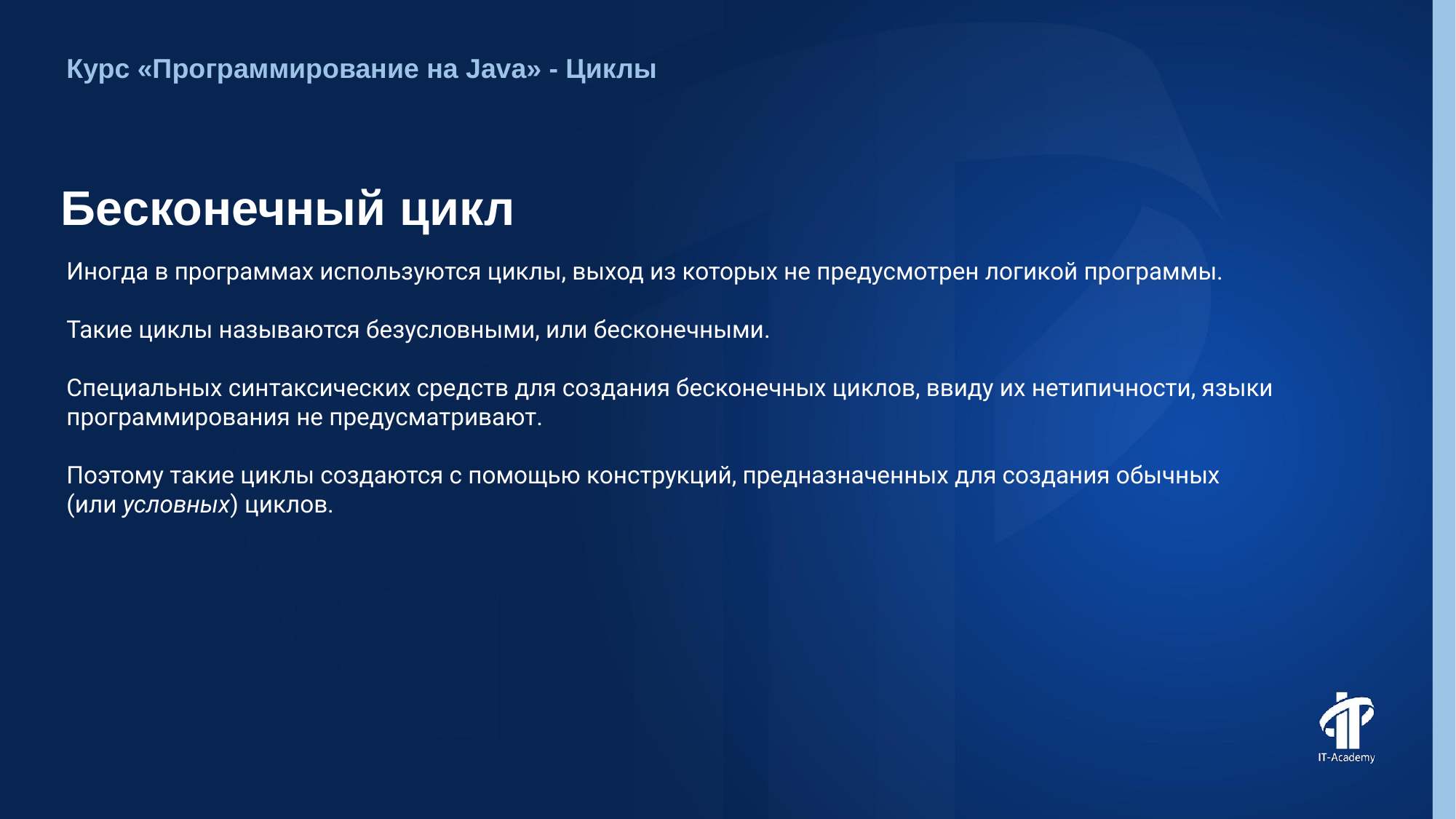

Курс «Программирование на Java» - Циклы
# Бесконечный цикл
Иногда в программах используются циклы, выход из которых не предусмотрен логикой программы.

Такие циклы называются безусловными, или бесконечными.

Специальных синтаксических средств для создания бесконечных циклов, ввиду их нетипичности, языки программирования не предусматривают.

Поэтому такие циклы создаются с помощью конструкций, предназначенных для создания обычных (или условных) циклов.